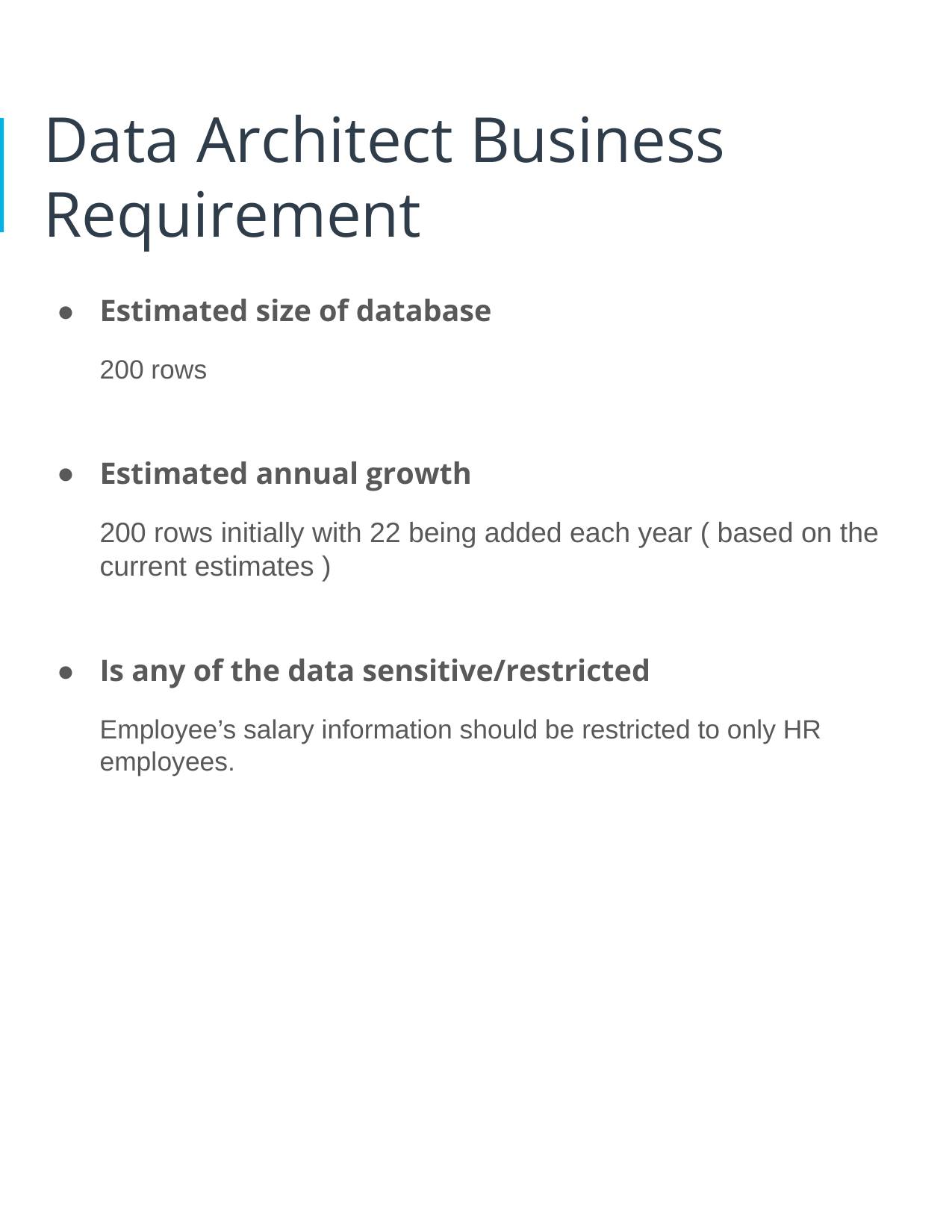

# Data Architect Business Requirement
Estimated size of database
200 rows

Estimated annual growth
200 rows initially with 22 being added each year ( based on the current estimates )

Is any of the data sensitive/restricted
Employee’s salary information should be restricted to only HR employees.